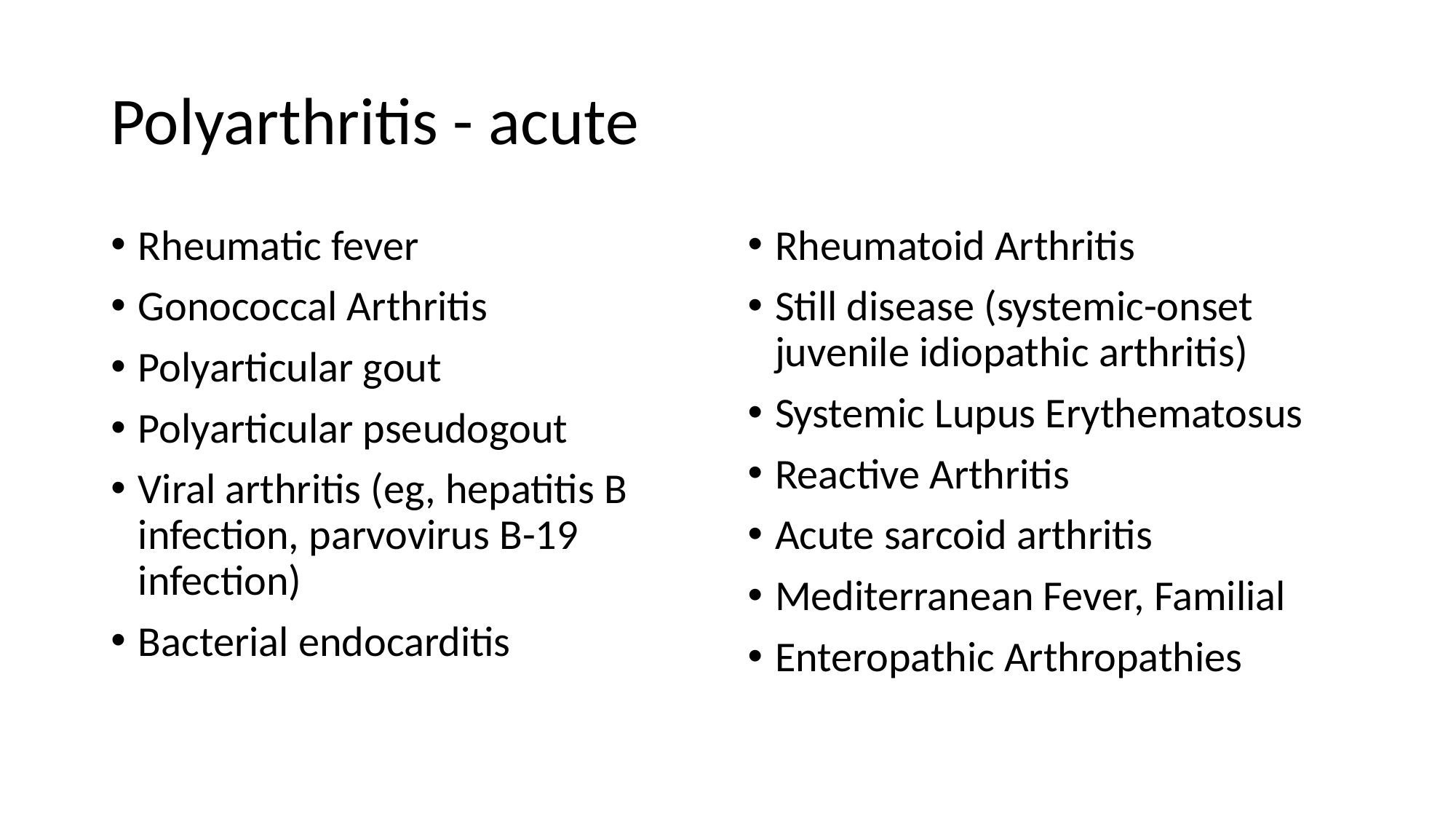

# Polyarthritis - acute
Rheumatic fever
Gonococcal Arthritis
Polyarticular gout
Polyarticular pseudogout
Viral arthritis (eg, hepatitis B infection, parvovirus B-19 infection)
Bacterial endocarditis
Rheumatoid Arthritis
Still disease (systemic-onset juvenile idiopathic arthritis)
Systemic Lupus Erythematosus
Reactive Arthritis
Acute sarcoid arthritis
Mediterranean Fever, Familial
Enteropathic Arthropathies